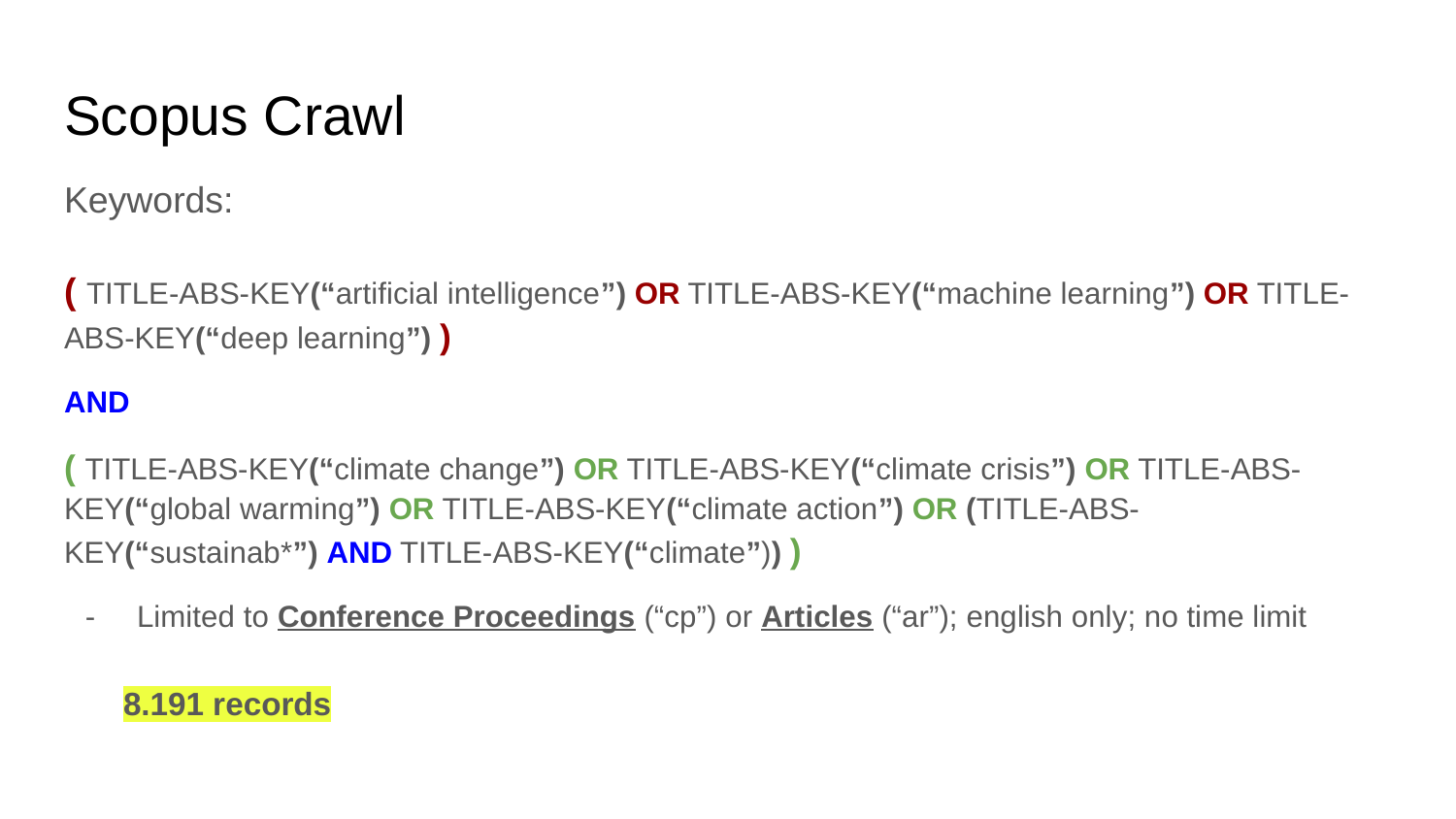

# Scopus Crawl
Keywords:
( TITLE-ABS-KEY(“artificial intelligence”) OR TITLE-ABS-KEY(“machine learning”) OR TITLE-ABS-KEY(“deep learning”) )
AND
( TITLE-ABS-KEY(“climate change”) OR TITLE-ABS-KEY(“climate crisis”) OR TITLE-ABS-KEY(“global warming”) OR TITLE-ABS-KEY(“climate action”) OR (TITLE-ABS-KEY(“sustainab*”) AND TITLE-ABS-KEY(“climate”)) )
Limited to Conference Proceedings (“cp”) or Articles (“ar”); english only; no time limit

8.191 records